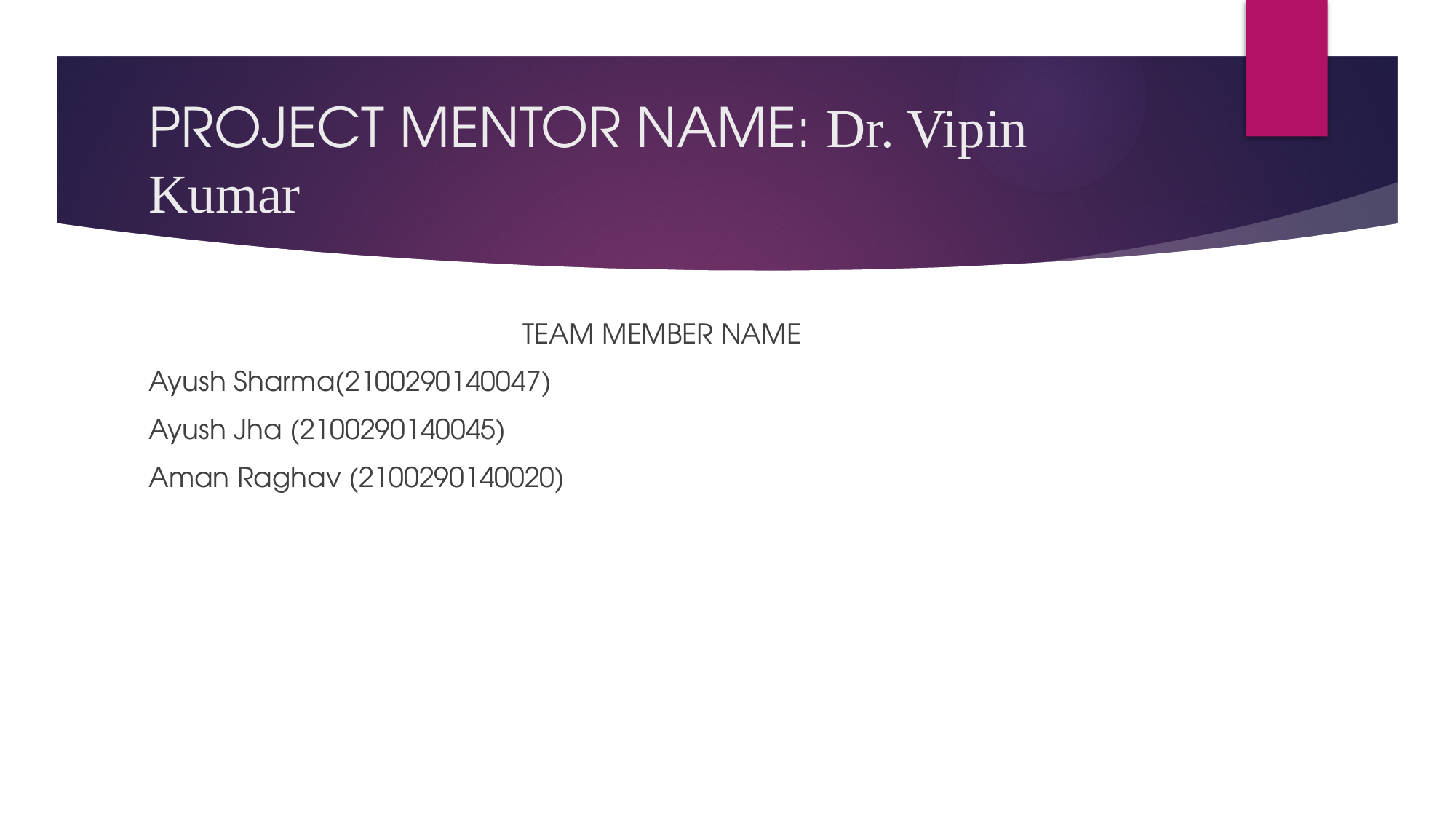

# PROJECT MENTOR NAME: Dr. Vipin Kumar
                                                 TEAM MEMBER NAME
Ayush Sharma(2100290140047)
Ayush Jha (2100290140045)
Aman Raghav (2100290140020)